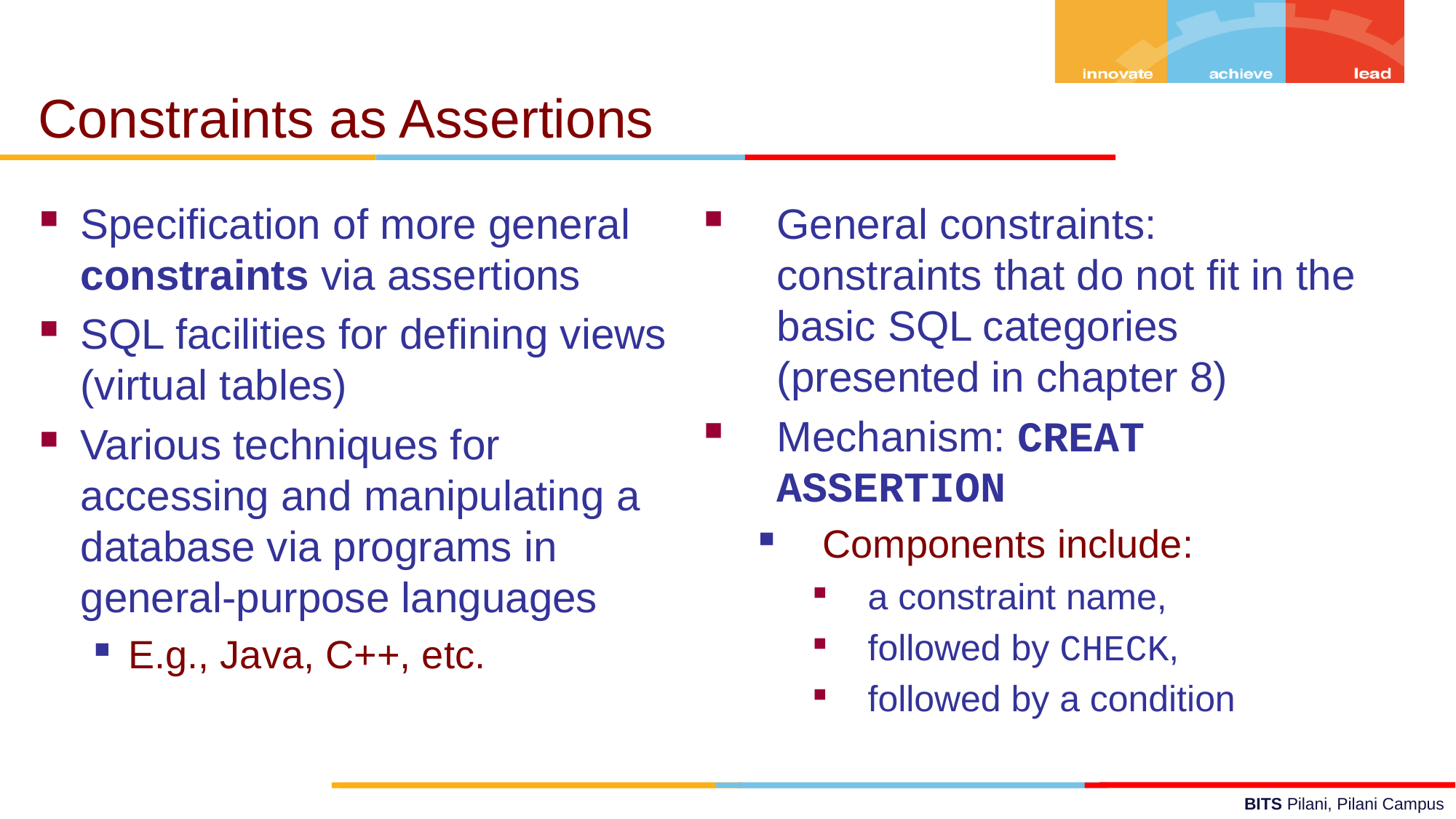

Constraints as Assertions
Specification of more general constraints via assertions
SQL facilities for defining views (virtual tables)
Various techniques for accessing and manipulating a database via programs in general-purpose languages
E.g., Java, C++, etc.
General constraints: constraints that do not fit in the basic SQL categories (presented in chapter 8)
Mechanism: CREAT ASSERTION
Components include:
a constraint name,
followed by CHECK,
followed by a condition